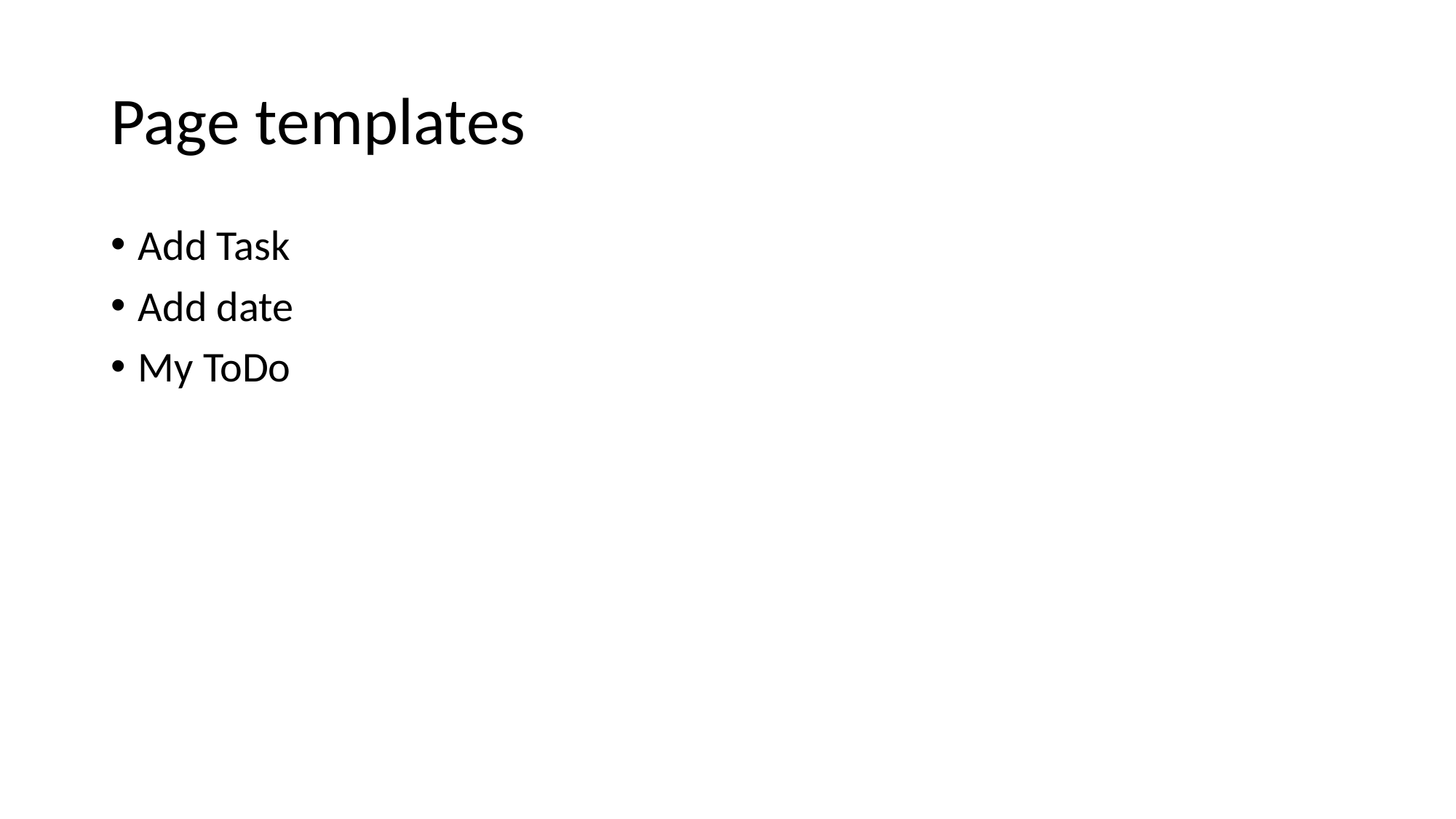

# Page templates
Add Task
Add date
My ToDo